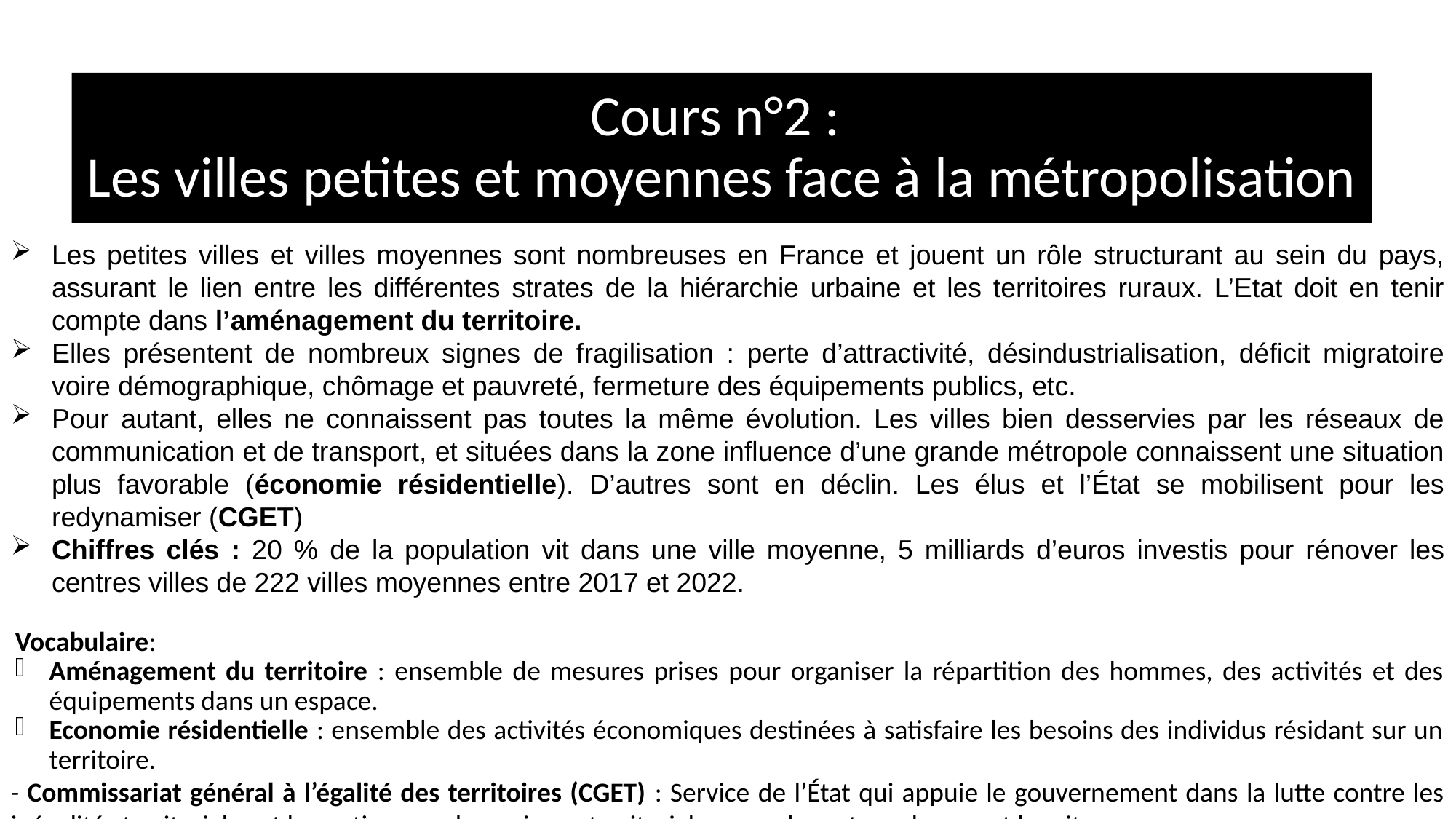

# Cours n°2 : Les villes petites et moyennes face à la métropolisation
Les petites villes et villes moyennes sont nombreuses en France et jouent un rôle structurant au sein du pays, assurant le lien entre les différentes strates de la hiérarchie urbaine et les territoires ruraux. L’Etat doit en tenir compte dans l’aménagement du territoire.
Elles présentent de nombreux signes de fragilisation : perte d’attractivité, désindustrialisation, déficit migratoire voire démographique, chômage et pauvreté, fermeture des équipements publics, etc.
Pour autant, elles ne connaissent pas toutes la même évolution. Les villes bien desservies par les réseaux de communication et de transport, et situées dans la zone influence d’une grande métropole connaissent une situation plus favorable (économie résidentielle). D’autres sont en déclin. Les élus et l’État se mobilisent pour les redynamiser (CGET)
Chiffres clés : 20 % de la population vit dans une ville moyenne, 5 milliards d’euros investis pour rénover les centres villes de 222 villes moyennes entre 2017 et 2022.

Vocabulaire:
Aménagement du territoire : ensemble de mesures prises pour organiser la répartition des hommes, des activités et des équipements dans un espace.
Economie résidentielle : ensemble des activités économiques destinées à satisfaire les besoins des individus résidant sur un territoire.
- Commissariat général à l’égalité des territoires (CGET) : Service de l’État qui appuie le gouvernement dans la lutte contre les inégalités territoriales et le soutien aux dynamiques territoriales, avec les acteurs locaux et les citoyens.